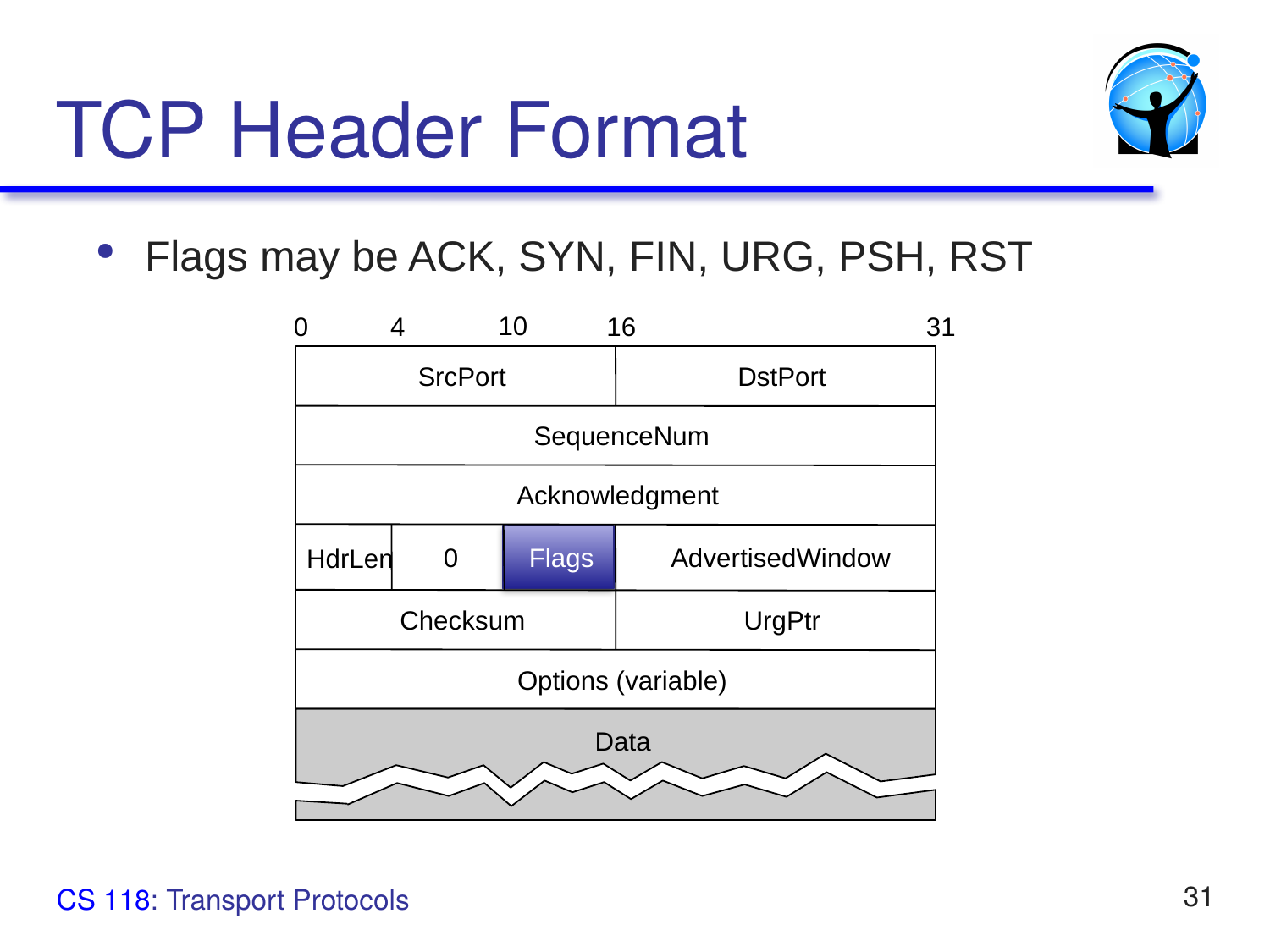

# TCP Header Format
Flags may be ACK, SYN, FIN, URG, PSH, RST

10
0
4
16
31

SrcPort
DstPort

SequenceNum

Acknowledgment

0
Flags
AdvertisedWindow
HdrLen

Checksum
UrgPtr

Options (variable)

Data

CS 118: Transport Protocols
31